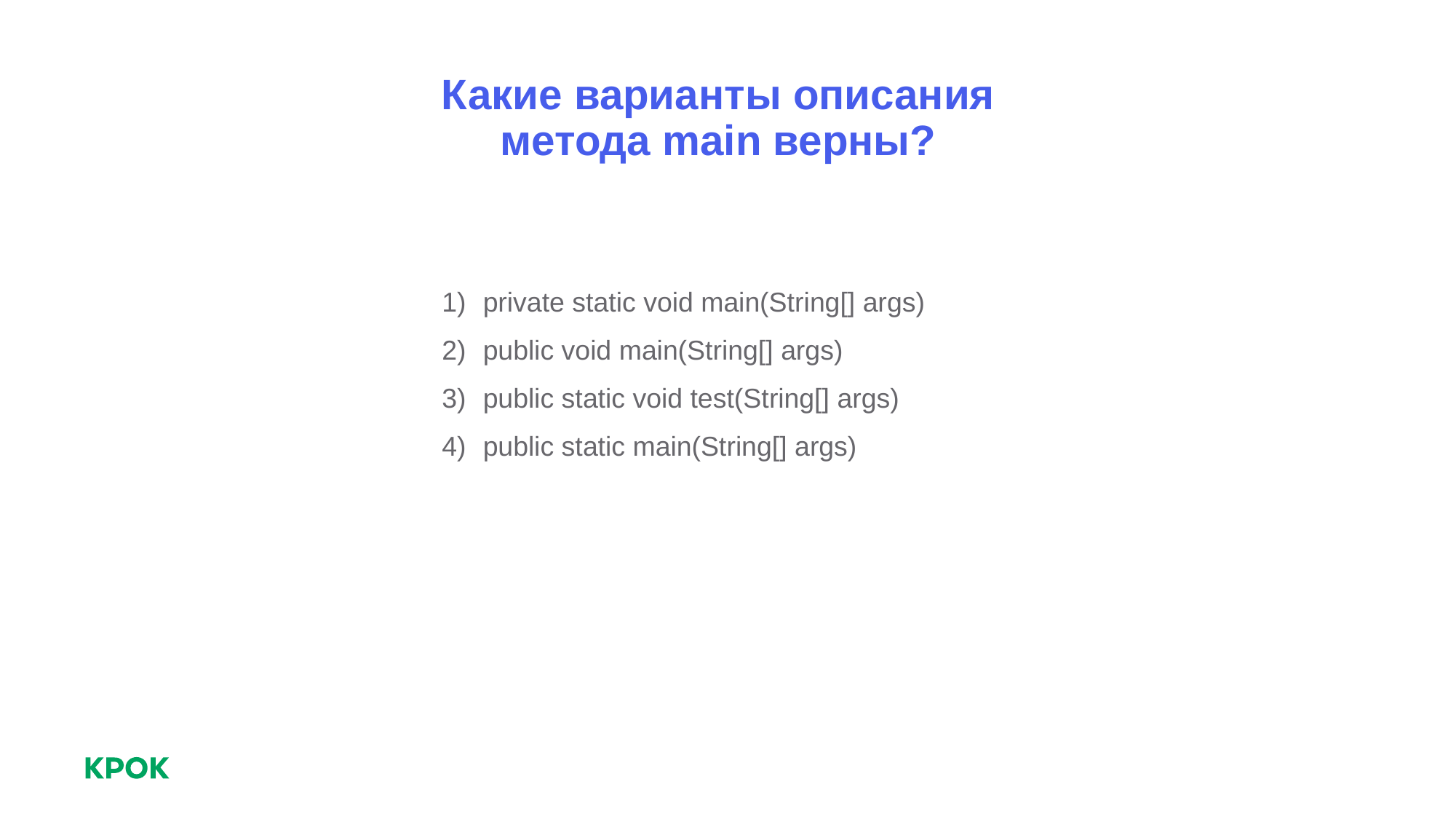

# Какие варианты описания метода main верны?
private static void main(String[] args)
public void main(String[] args)
public static void test(String[] args)
public static main(String[] args)
2